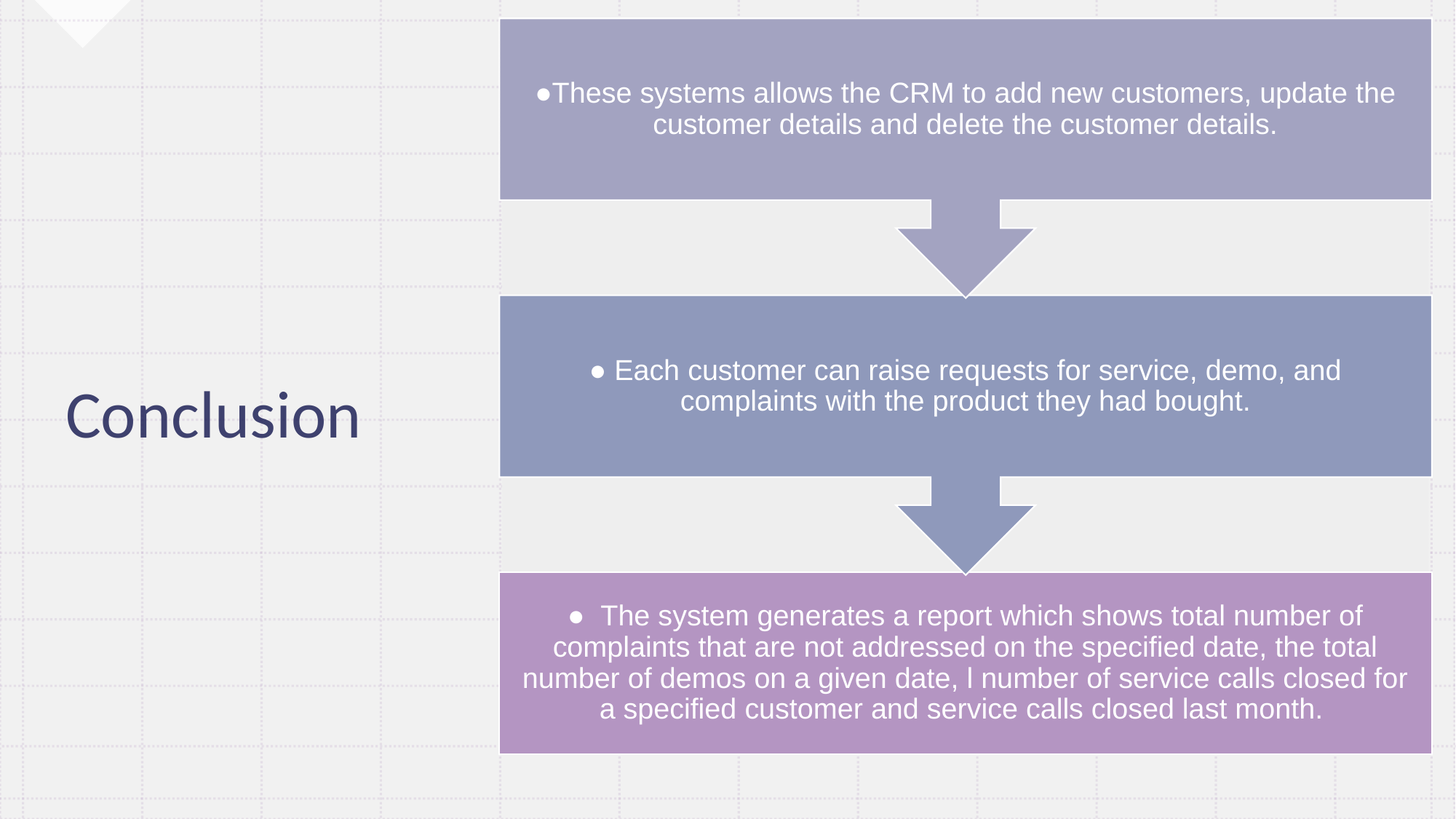

●  The system generates a report which shows total number of complaints that are not addressed on the specified date, the total number of demos on a given date, l number of service calls closed for a specified customer and service calls closed last month.
● Each customer can raise requests for service, demo, and complaints with the product they had bought.
●These systems allows the CRM to add new customers, update the customer details and delete the customer details.

# Conclusion